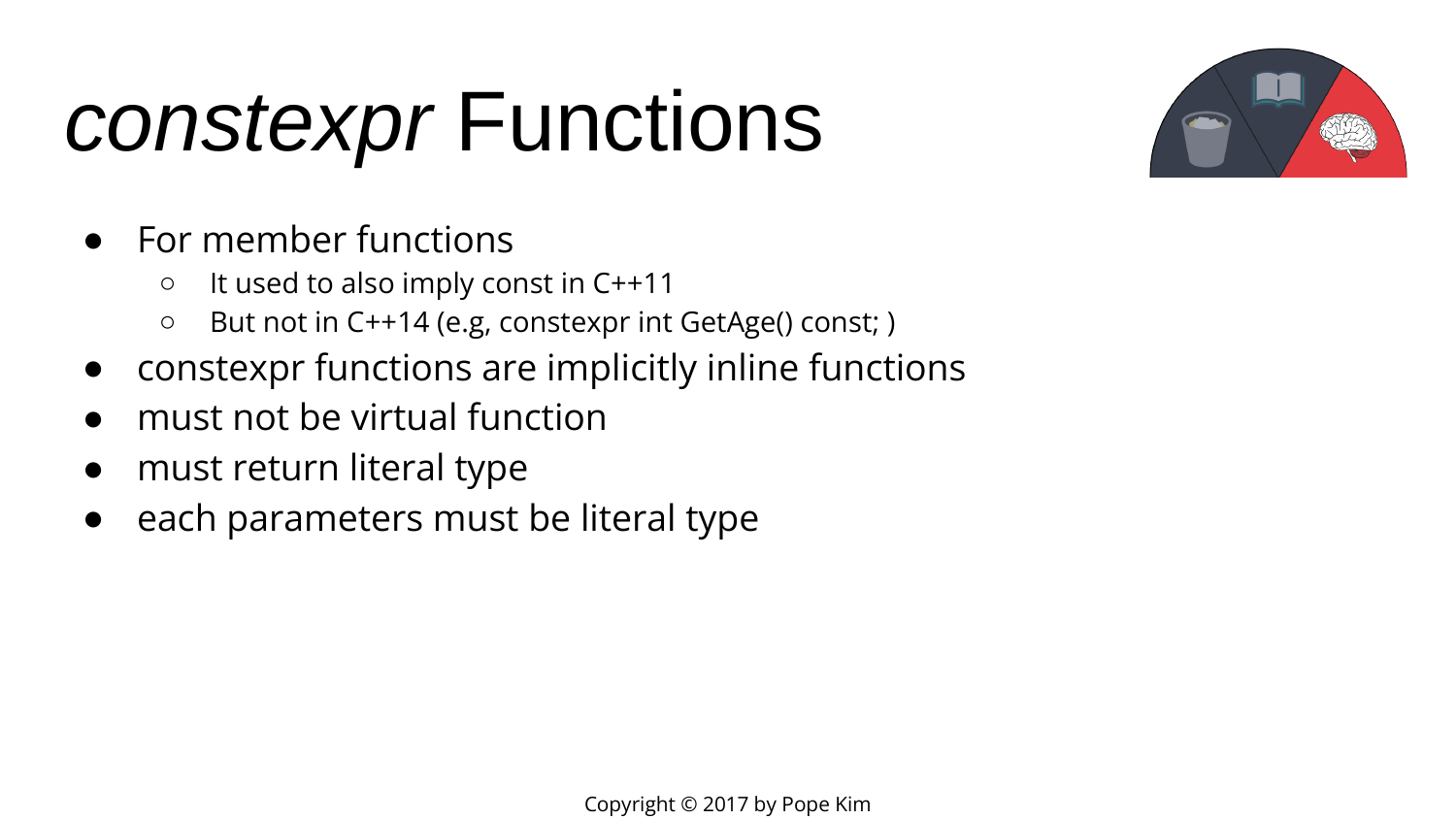

# constexpr Functions
For member functions
It used to also imply const in C++11
But not in C++14 (e.g, constexpr int GetAge() const; )
constexpr functions are implicitly inline functions
must not be virtual function
must return literal type
each parameters must be literal type